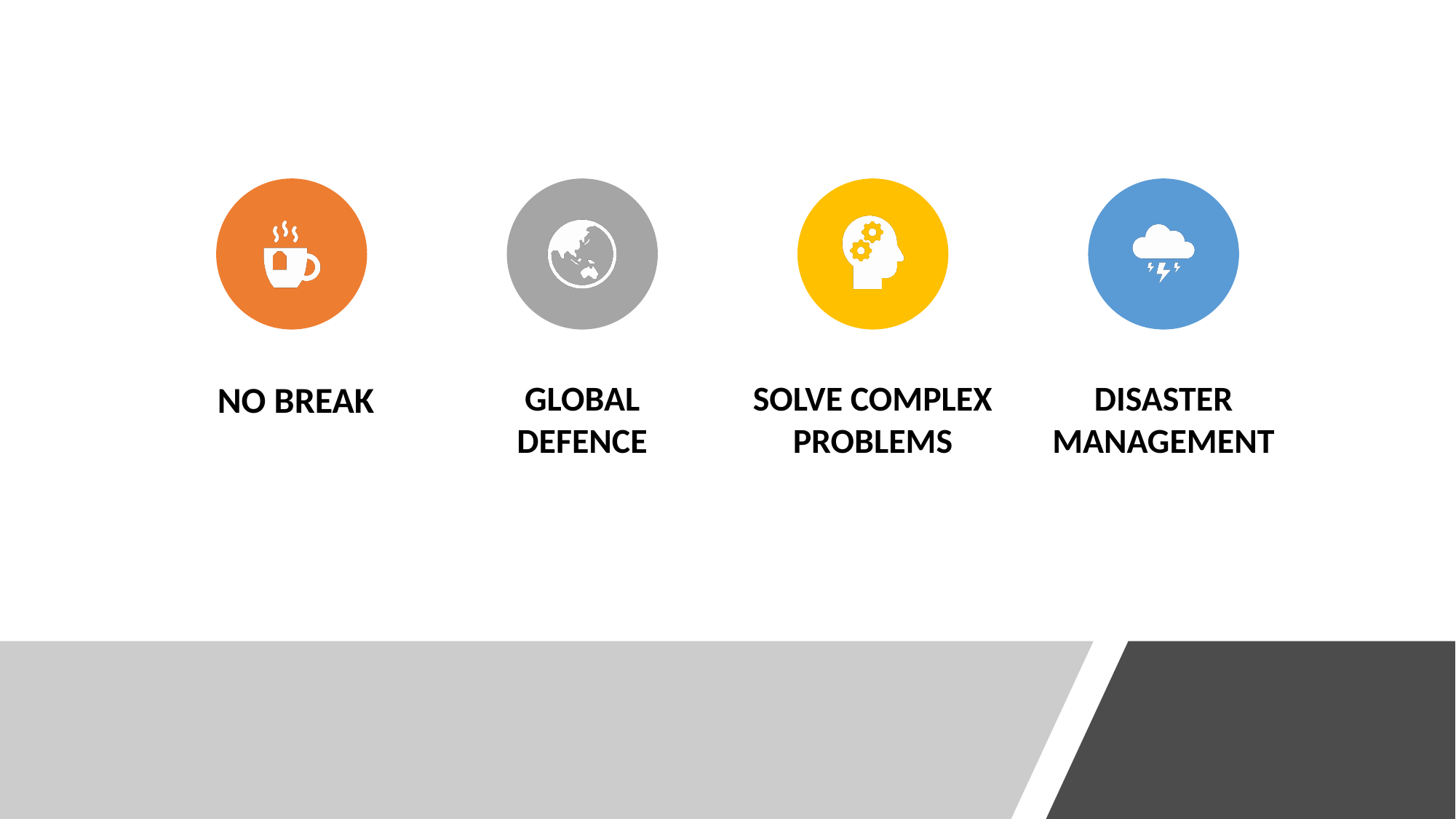

No break
Global defence
Solve complex problems
Disaster management